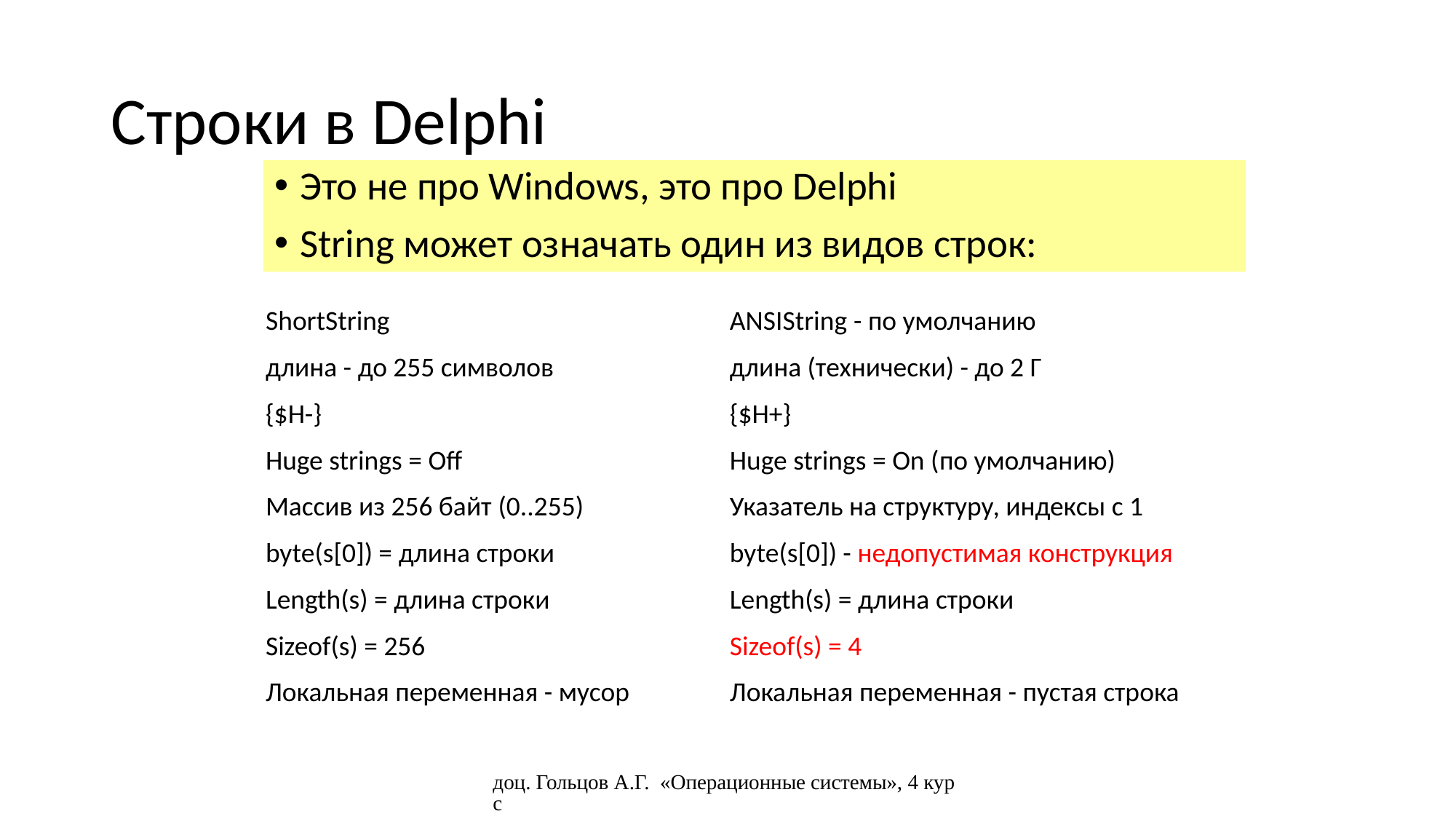

# Строки в Delphi
Это не про Windows, это про Delphi
String может означать один из видов строк:
ShortString
длина - до 255 символов
{$H-}
Huge strings = Off
Массив из 256 байт (0..255)
byte(s[0]) = длина строки
Length(s) = длина строки
Sizeof(s) = 256
Локальная переменная - мусор

ANSIString - по умолчанию
длина (технически) - до 2 Г
{$H+}
Huge strings = On (по умолчанию)
Указатель на структуру, индексы с 1
byte(s[0]) - недопустимая конструкция
Length(s) = длина строки
Sizeof(s) = 4
Локальная переменная - пустая строка
доц. Гольцов А.Г.  «Операционные системы», 4 курс